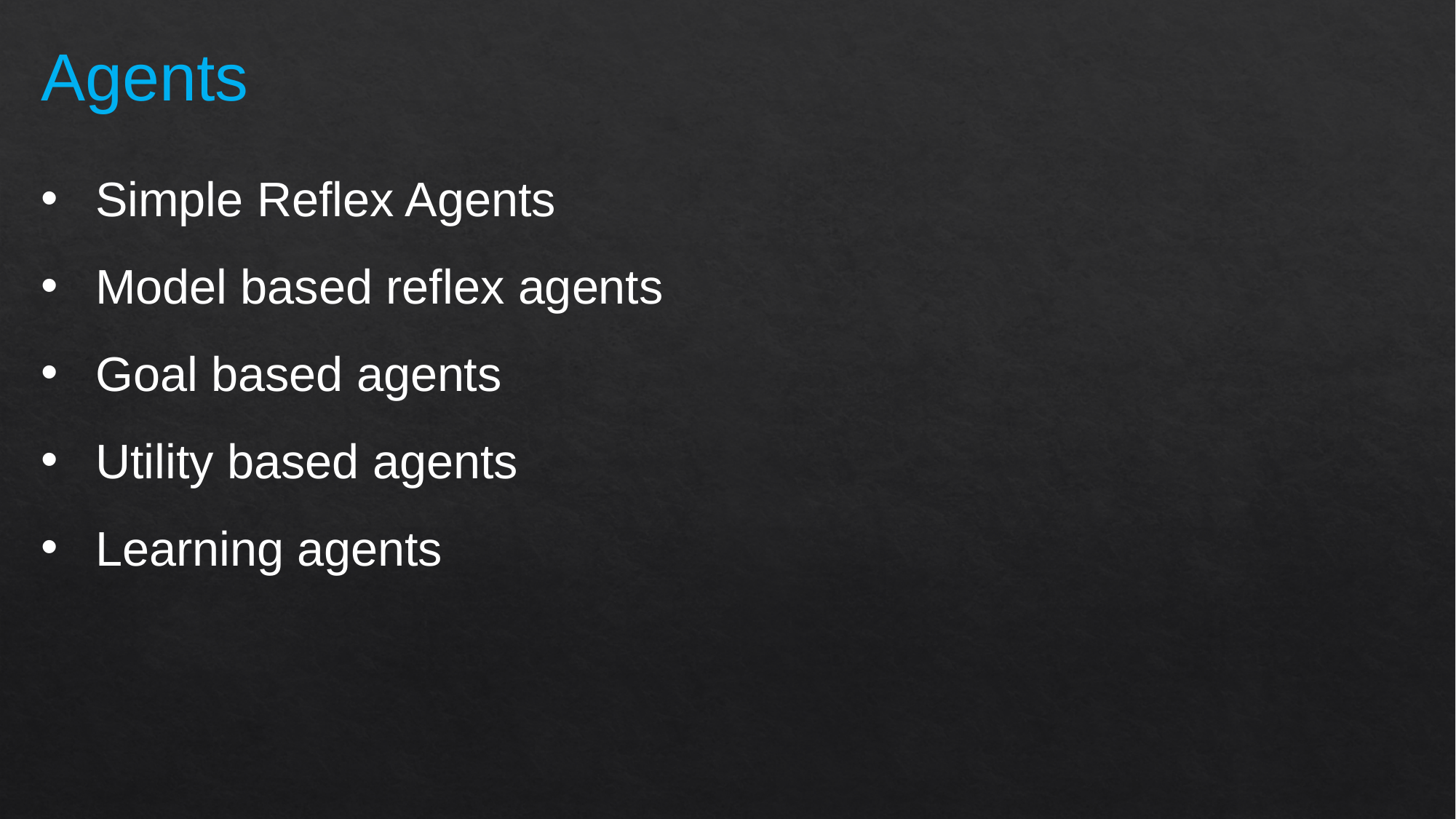

Agents
Simple Reflex Agents
Model based reflex agents
Goal based agents
Utility based agents
Learning agents